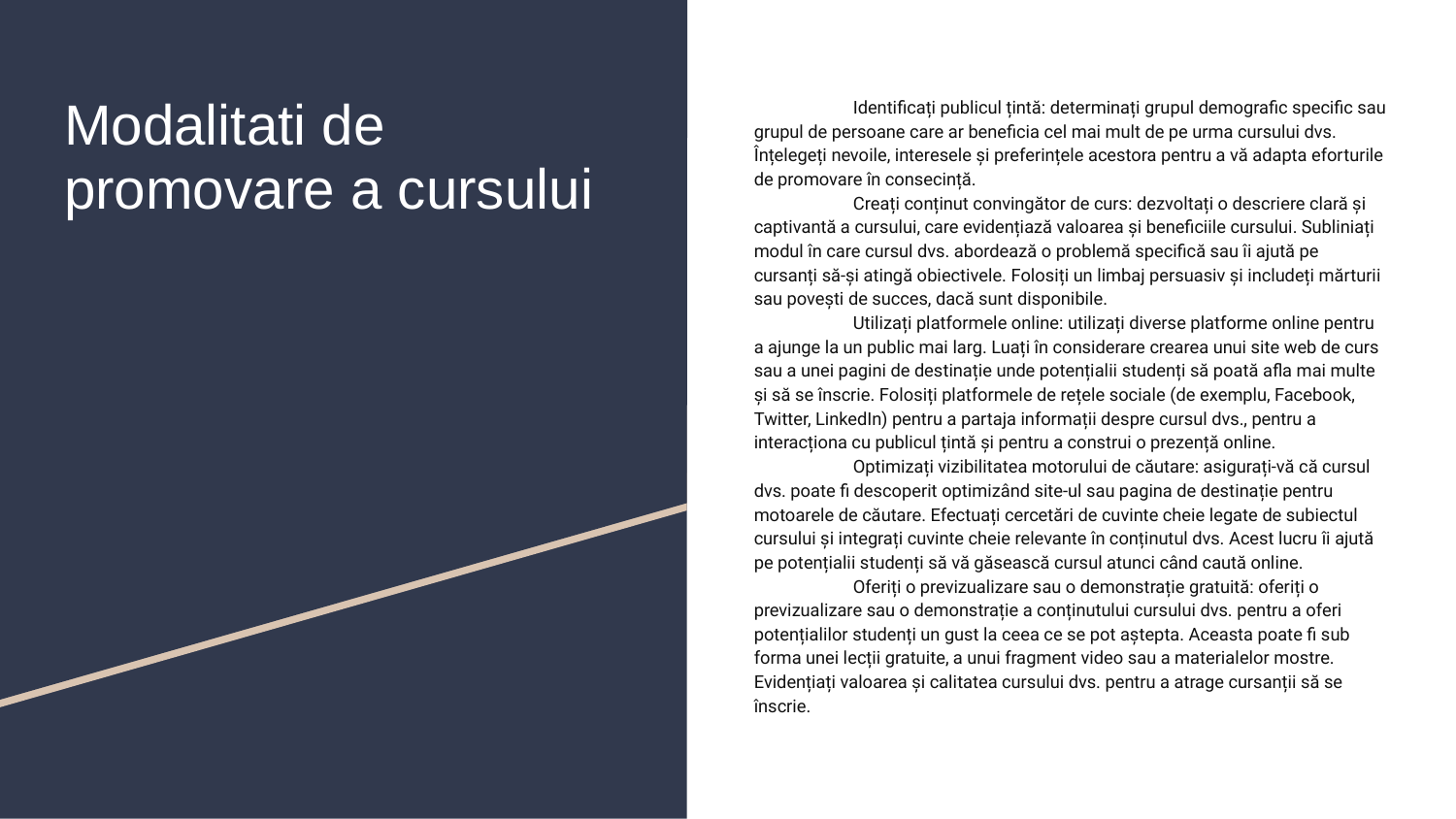

# Modalitati de promovare a cursului
	Identificați publicul țintă: determinați grupul demografic specific sau grupul de persoane care ar beneficia cel mai mult de pe urma cursului dvs. Înțelegeți nevoile, interesele și preferințele acestora pentru a vă adapta eforturile de promovare în consecință.
	Creați conținut convingător de curs: dezvoltați o descriere clară și captivantă a cursului, care evidențiază valoarea și beneficiile cursului. Subliniați modul în care cursul dvs. abordează o problemă specifică sau îi ajută pe cursanți să-și atingă obiectivele. Folosiți un limbaj persuasiv și includeți mărturii sau povești de succes, dacă sunt disponibile.
	Utilizați platformele online: utilizați diverse platforme online pentru a ajunge la un public mai larg. Luați în considerare crearea unui site web de curs sau a unei pagini de destinație unde potențialii studenți să poată afla mai multe și să se înscrie. Folosiți platformele de rețele sociale (de exemplu, Facebook, Twitter, LinkedIn) pentru a partaja informații despre cursul dvs., pentru a interacționa cu publicul țintă și pentru a construi o prezență online.
	Optimizați vizibilitatea motorului de căutare: asigurați-vă că cursul dvs. poate fi descoperit optimizând site-ul sau pagina de destinație pentru motoarele de căutare. Efectuați cercetări de cuvinte cheie legate de subiectul cursului și integrați cuvinte cheie relevante în conținutul dvs. Acest lucru îi ajută pe potențialii studenți să vă găsească cursul atunci când caută online.
	Oferiți o previzualizare sau o demonstrație gratuită: oferiți o previzualizare sau o demonstrație a conținutului cursului dvs. pentru a oferi potențialilor studenți un gust la ceea ce se pot aștepta. Aceasta poate fi sub forma unei lecții gratuite, a unui fragment video sau a materialelor mostre. Evidențiați valoarea și calitatea cursului dvs. pentru a atrage cursanții să se înscrie.